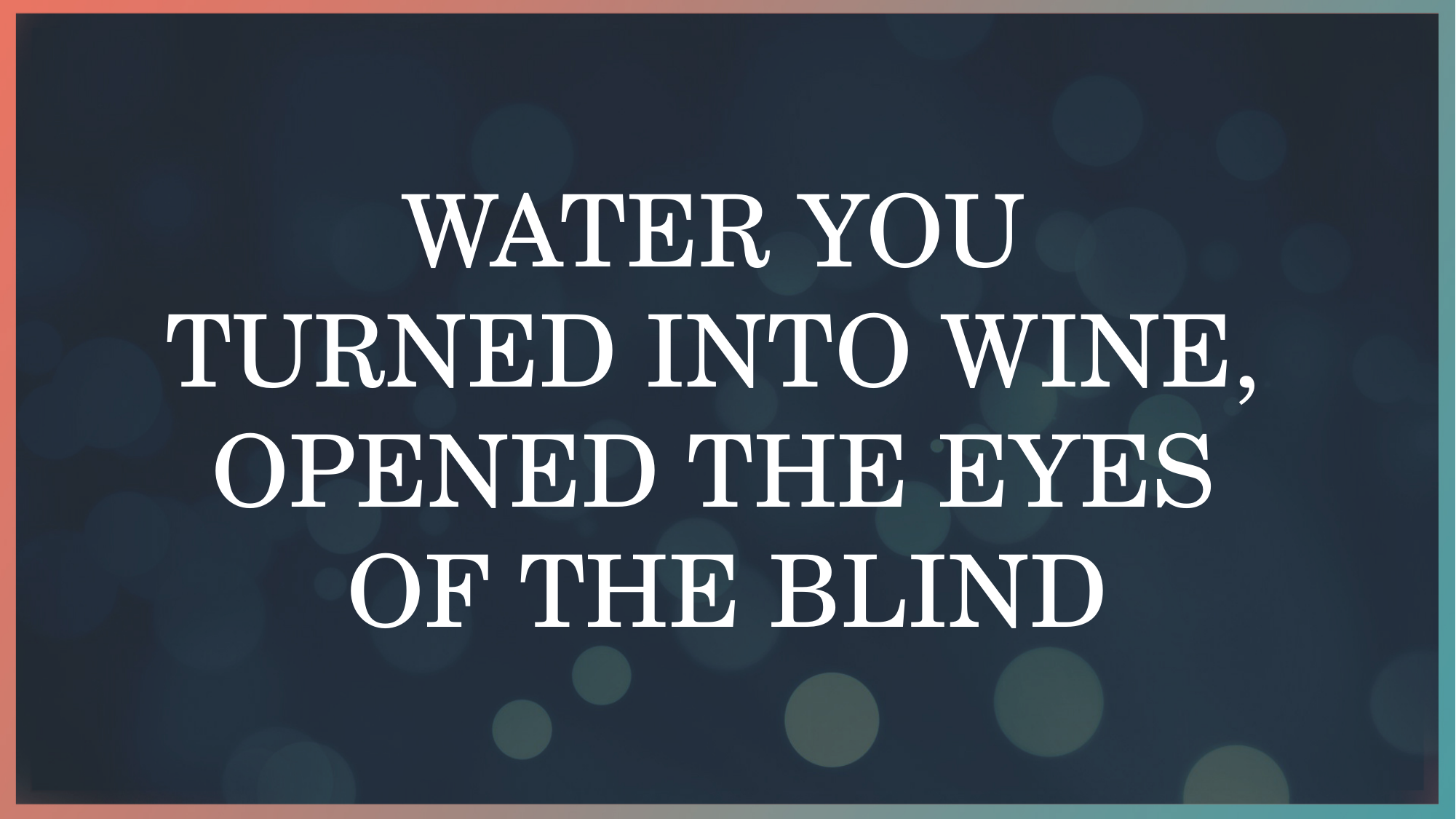

WATER YOU
TURNED INTO WINE,
OPENED THE EYES
OF THE BLIND